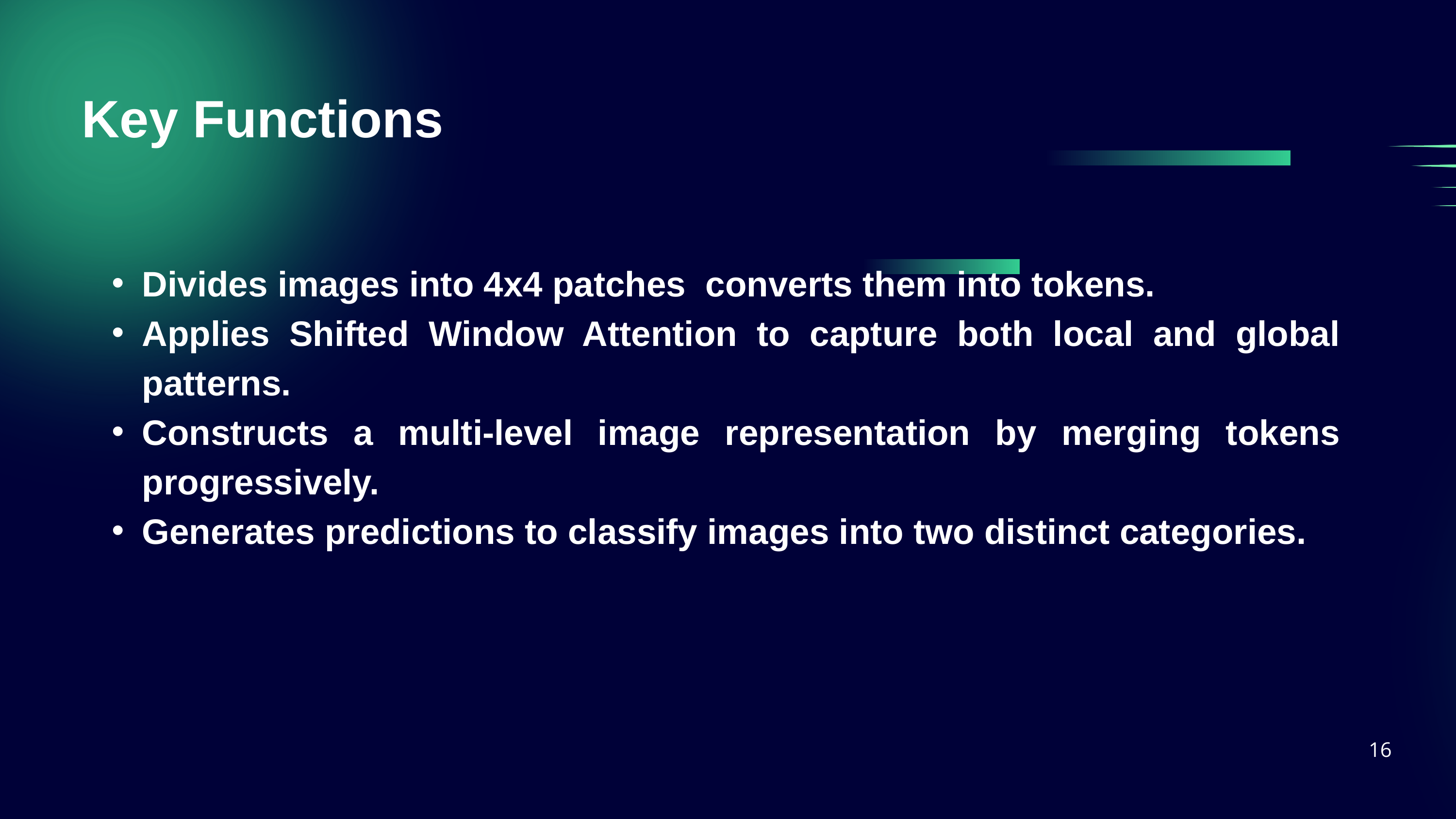

Key Functions

Divides images into 4x4 patches  converts them into tokens.
Applies Shifted Window Attention to capture both local and global patterns.
Constructs a multi-level image representation by merging tokens progressively.
Generates predictions to classify images into two distinct categories.

16